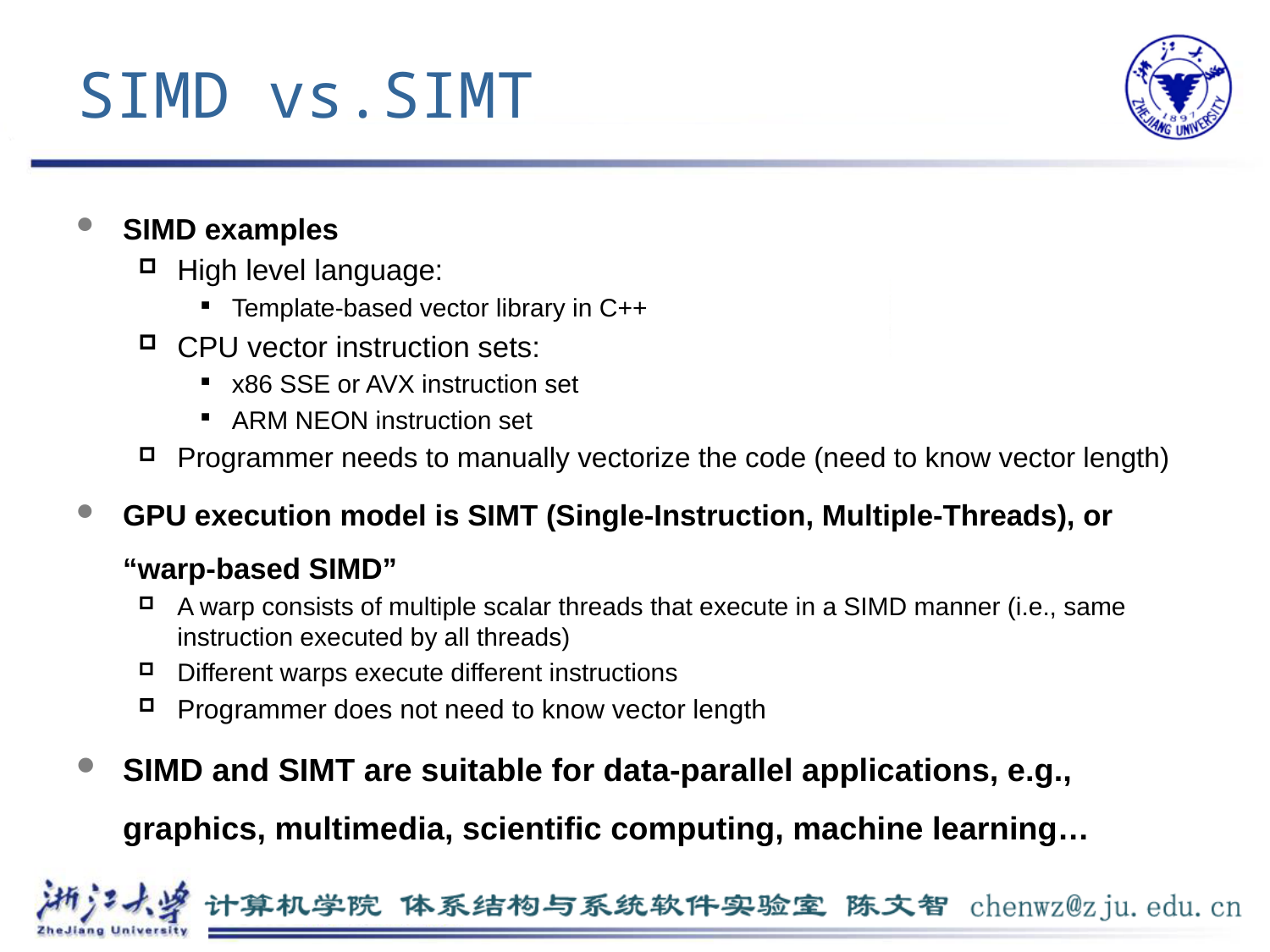

# SIMD vs.SIMT
SIMD examples
High level language:
Template-based vector library in C++
CPU vector instruction sets:
x86 SSE or AVX instruction set
ARM NEON instruction set
Programmer needs to manually vectorize the code (need to know vector length)
GPU execution model is SIMT (Single-Instruction, Multiple-Threads), or “warp-based SIMD”
A warp consists of multiple scalar threads that execute in a SIMD manner (i.e., same instruction executed by all threads)
Different warps execute different instructions
Programmer does not need to know vector length
SIMD and SIMT are suitable for data-parallel applications, e.g., graphics, multimedia, scientific computing, machine learning…